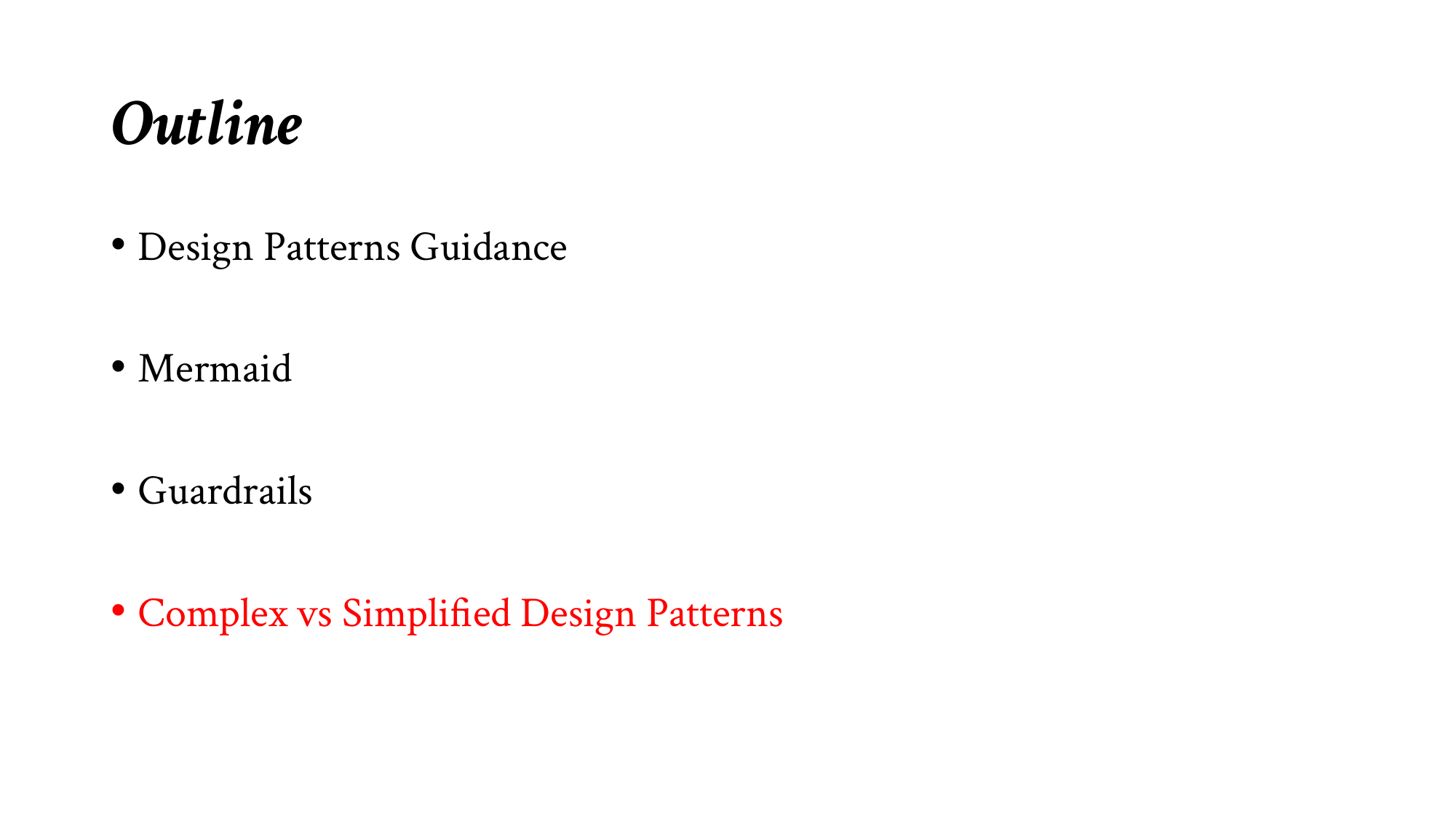

# Outline
Design Patterns Guidance

Mermaid

Guardrails

Complex vs Simplified Design Patterns